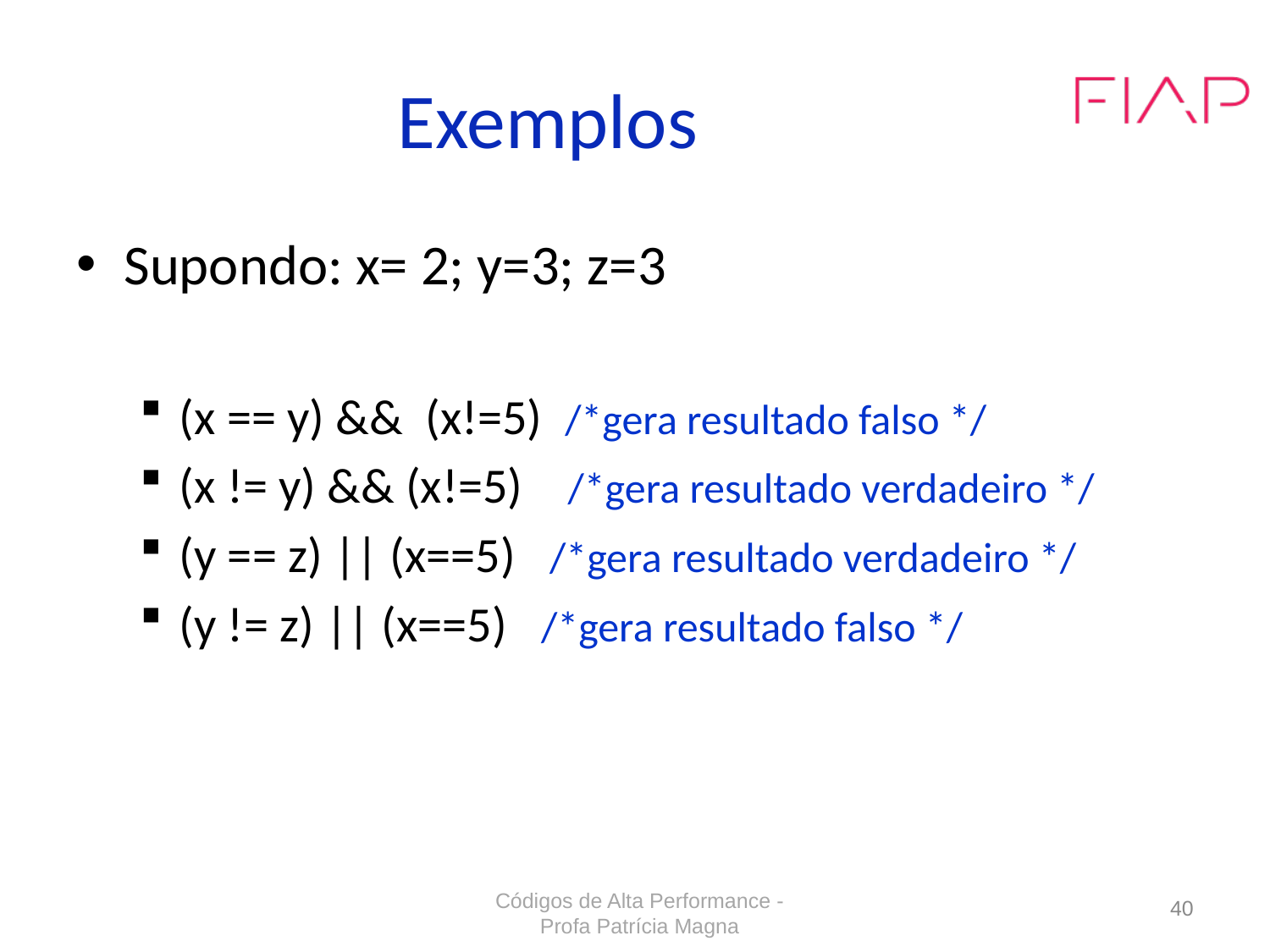

# Exemplos
Supondo: x= 2; y=3; z=3

(x == y) &&  (x!=5)  /*gera resultado falso */
(x != y) && (x!=5)    /*gera resultado verdadeiro */
(y == z) || (x==5)   /*gera resultado verdadeiro */
(y != z) || (x==5)   /*gera resultado falso */
Códigos de Alta Performance - Profa Patrícia Magna
40